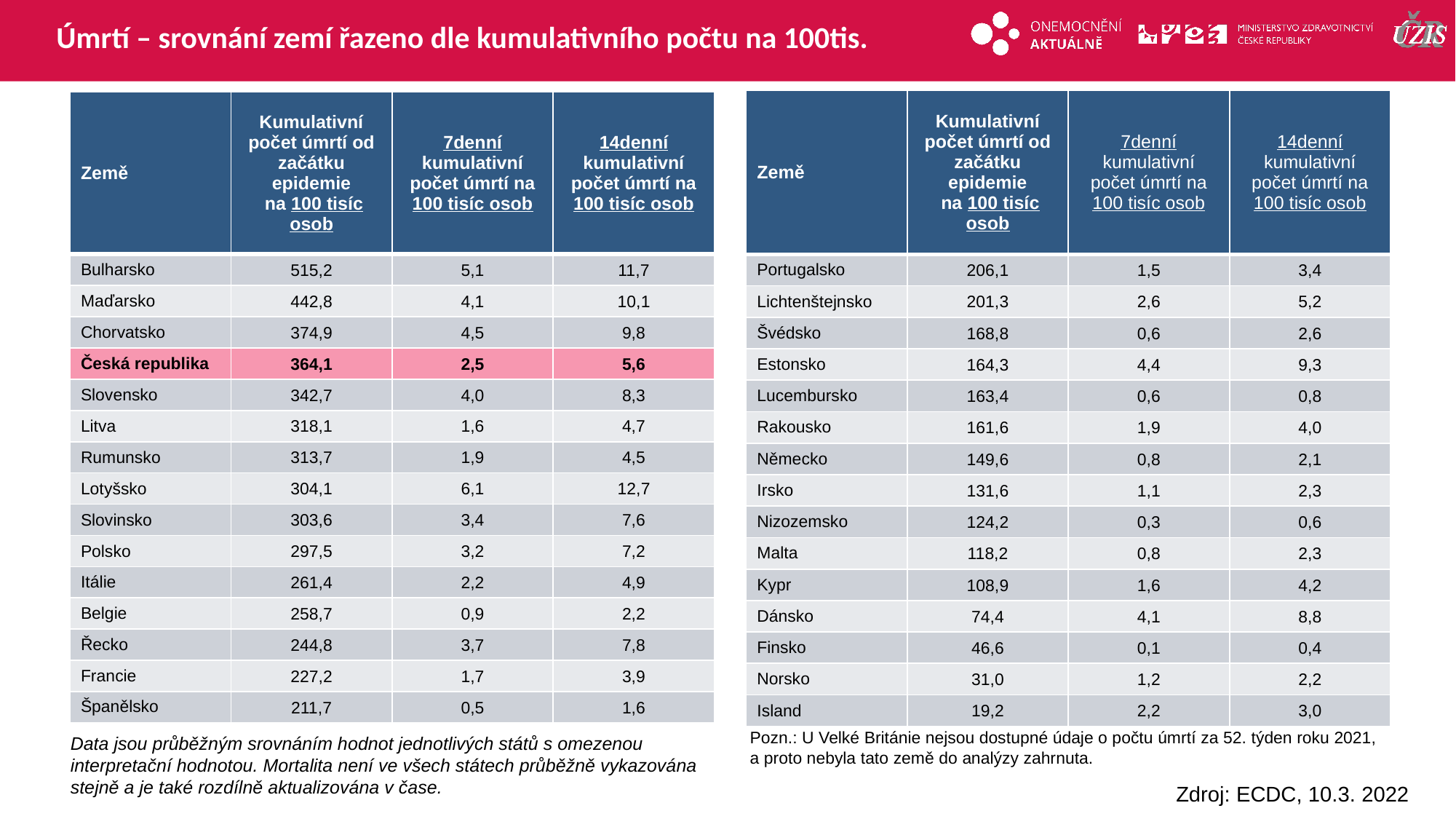

# Úmrtí – srovnání zemí řazeno dle kumulativního počtu na 100tis.
| Země | Kumulativní počet úmrtí od začátku epidemie na 100 tisíc osob | 7denní kumulativní počet úmrtí na 100 tisíc osob | 14denní kumulativní počet úmrtí na 100 tisíc osob |
| --- | --- | --- | --- |
| Portugalsko | 206,1 | 1,5 | 3,4 |
| Lichtenštejnsko | 201,3 | 2,6 | 5,2 |
| Švédsko | 168,8 | 0,6 | 2,6 |
| Estonsko | 164,3 | 4,4 | 9,3 |
| Lucembursko | 163,4 | 0,6 | 0,8 |
| Rakousko | 161,6 | 1,9 | 4,0 |
| Německo | 149,6 | 0,8 | 2,1 |
| Irsko | 131,6 | 1,1 | 2,3 |
| Nizozemsko | 124,2 | 0,3 | 0,6 |
| Malta | 118,2 | 0,8 | 2,3 |
| Kypr | 108,9 | 1,6 | 4,2 |
| Dánsko | 74,4 | 4,1 | 8,8 |
| Finsko | 46,6 | 0,1 | 0,4 |
| Norsko | 31,0 | 1,2 | 2,2 |
| Island | 19,2 | 2,2 | 3,0 |
| Země | Kumulativní počet úmrtí od začátku epidemie na 100 tisíc osob | 7denní kumulativní počet úmrtí na 100 tisíc osob | 14denní kumulativní počet úmrtí na 100 tisíc osob |
| --- | --- | --- | --- |
| Bulharsko | 515,2 | 5,1 | 11,7 |
| Maďarsko | 442,8 | 4,1 | 10,1 |
| Chorvatsko | 374,9 | 4,5 | 9,8 |
| Česká republika | 364,1 | 2,5 | 5,6 |
| Slovensko | 342,7 | 4,0 | 8,3 |
| Litva | 318,1 | 1,6 | 4,7 |
| Rumunsko | 313,7 | 1,9 | 4,5 |
| Lotyšsko | 304,1 | 6,1 | 12,7 |
| Slovinsko | 303,6 | 3,4 | 7,6 |
| Polsko | 297,5 | 3,2 | 7,2 |
| Itálie | 261,4 | 2,2 | 4,9 |
| Belgie | 258,7 | 0,9 | 2,2 |
| Řecko | 244,8 | 3,7 | 7,8 |
| Francie | 227,2 | 1,7 | 3,9 |
| Španělsko | 211,7 | 0,5 | 1,6 |
Toto není correct – dejte sem tu souhnnou tabulku úmrtí za 2020
Pozn.: U Velké Británie nejsou dostupné údaje o počtu úmrtí za 52. týden roku 2021, a proto nebyla tato země do analýzy zahrnuta.
Data jsou průběžným srovnáním hodnot jednotlivých států s omezenou interpretační hodnotou. Mortalita není ve všech státech průběžně vykazována stejně a je také rozdílně aktualizována v čase.
Zdroj: ECDC, 10.3. 2022